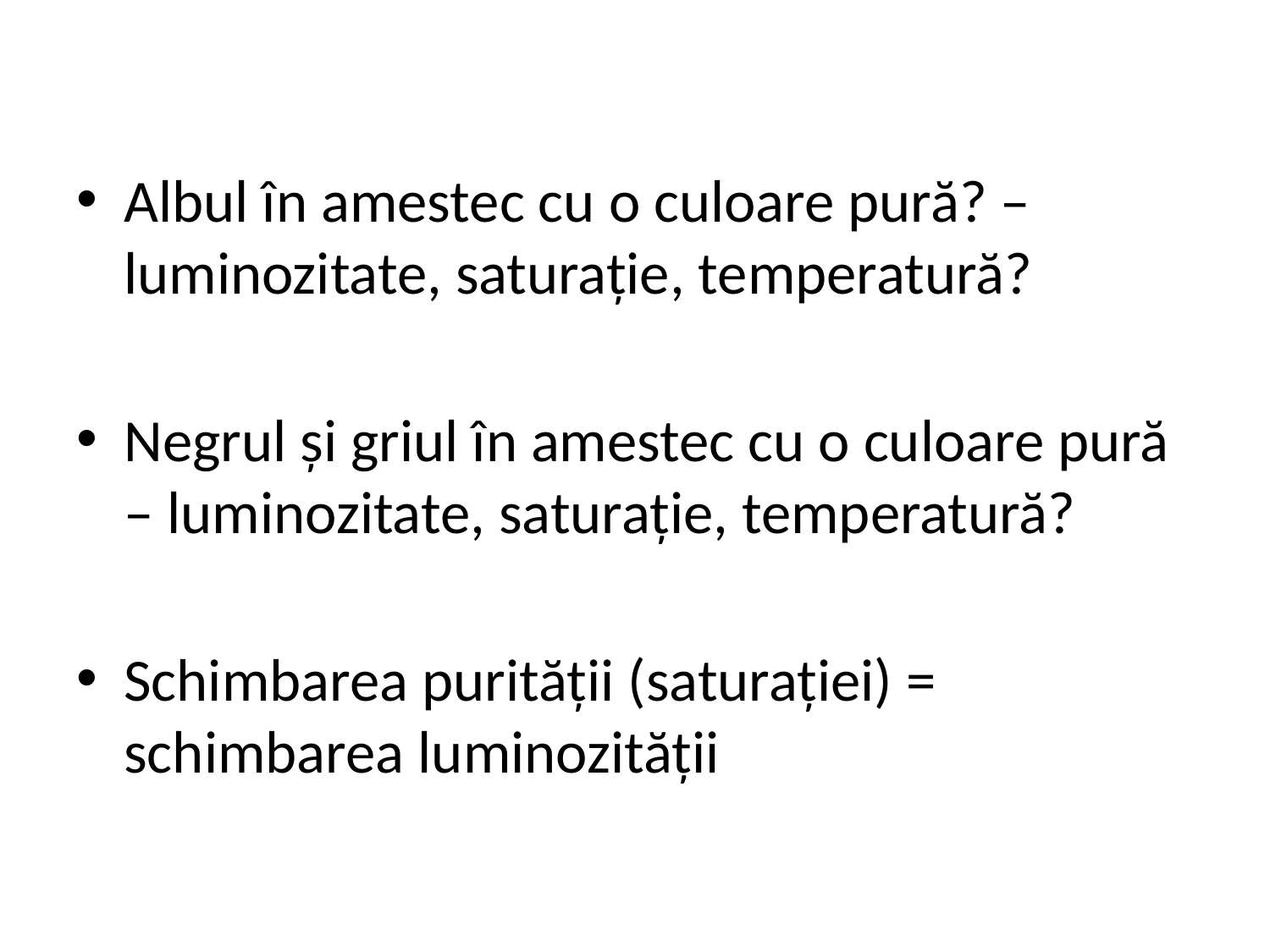

Albul în amestec cu o culoare pură? – luminozitate, saturație, temperatură?

Negrul și griul în amestec cu o culoare pură – luminozitate, saturație, temperatură?

Schimbarea purității (saturației) = schimbarea luminozității